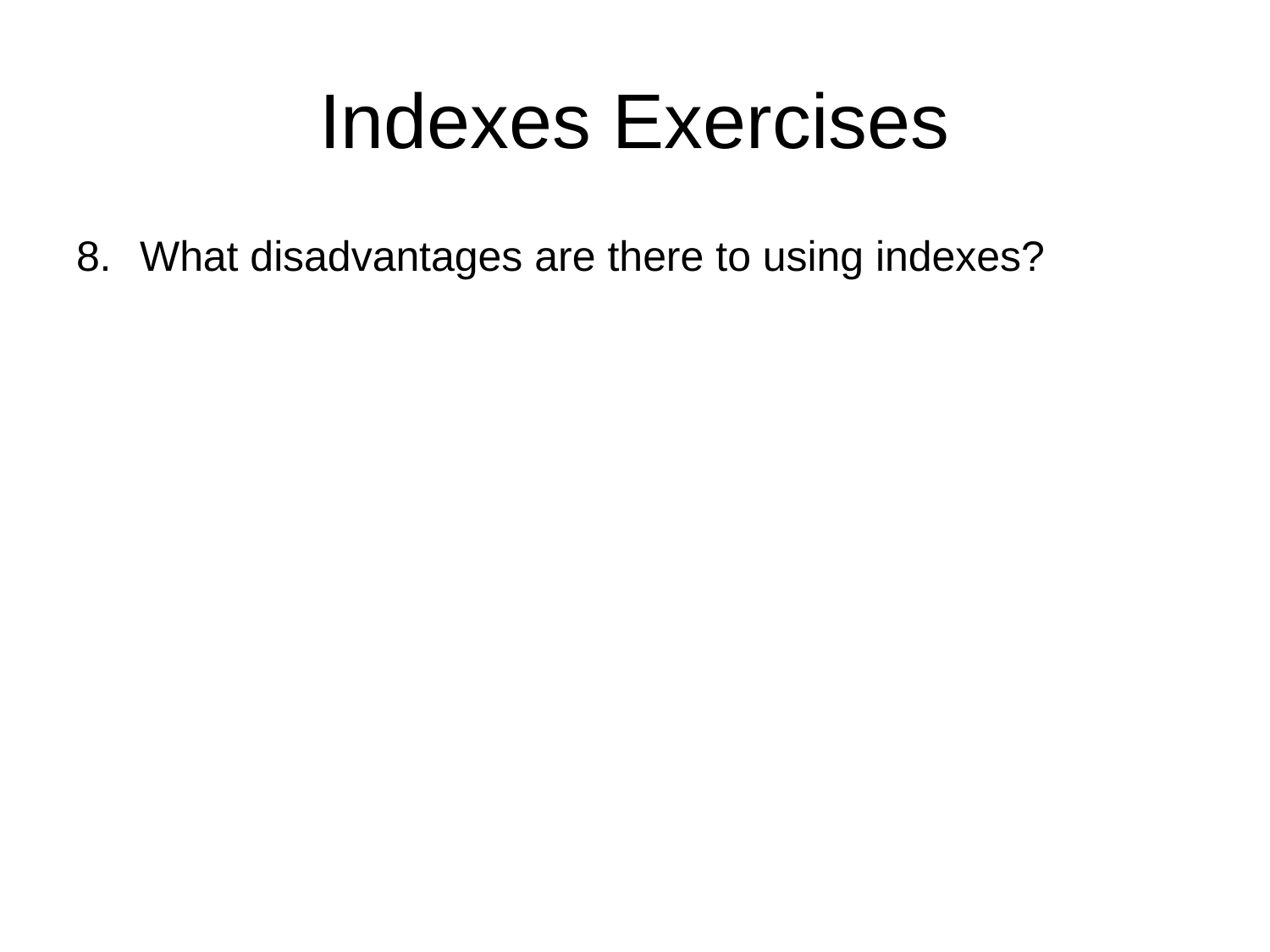

# Indexes Exercises
What disadvantages are there to using indexes?